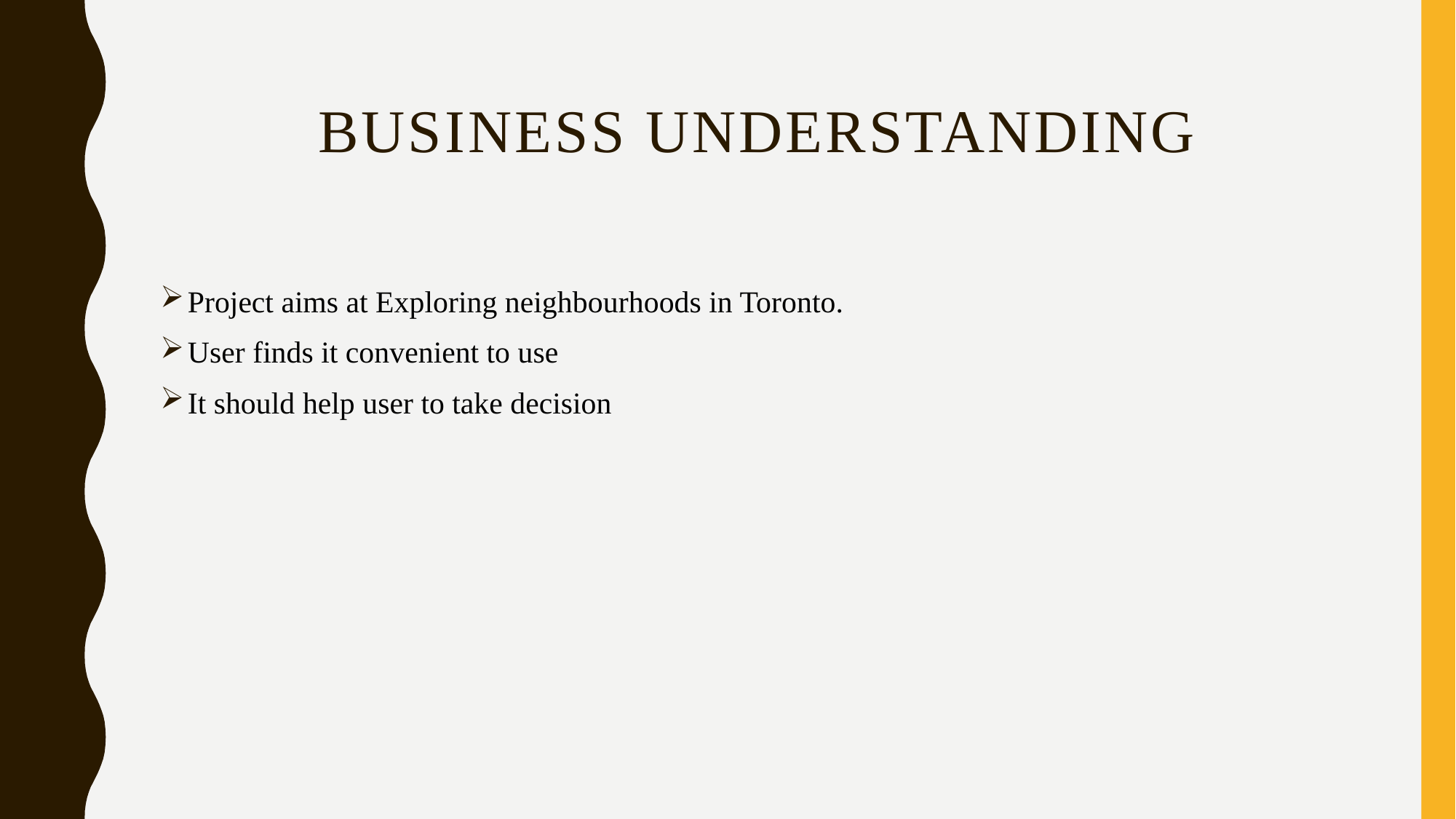

# Business understanding
Project aims at Exploring neighbourhoods in Toronto.
User finds it convenient to use
It should help user to take decision